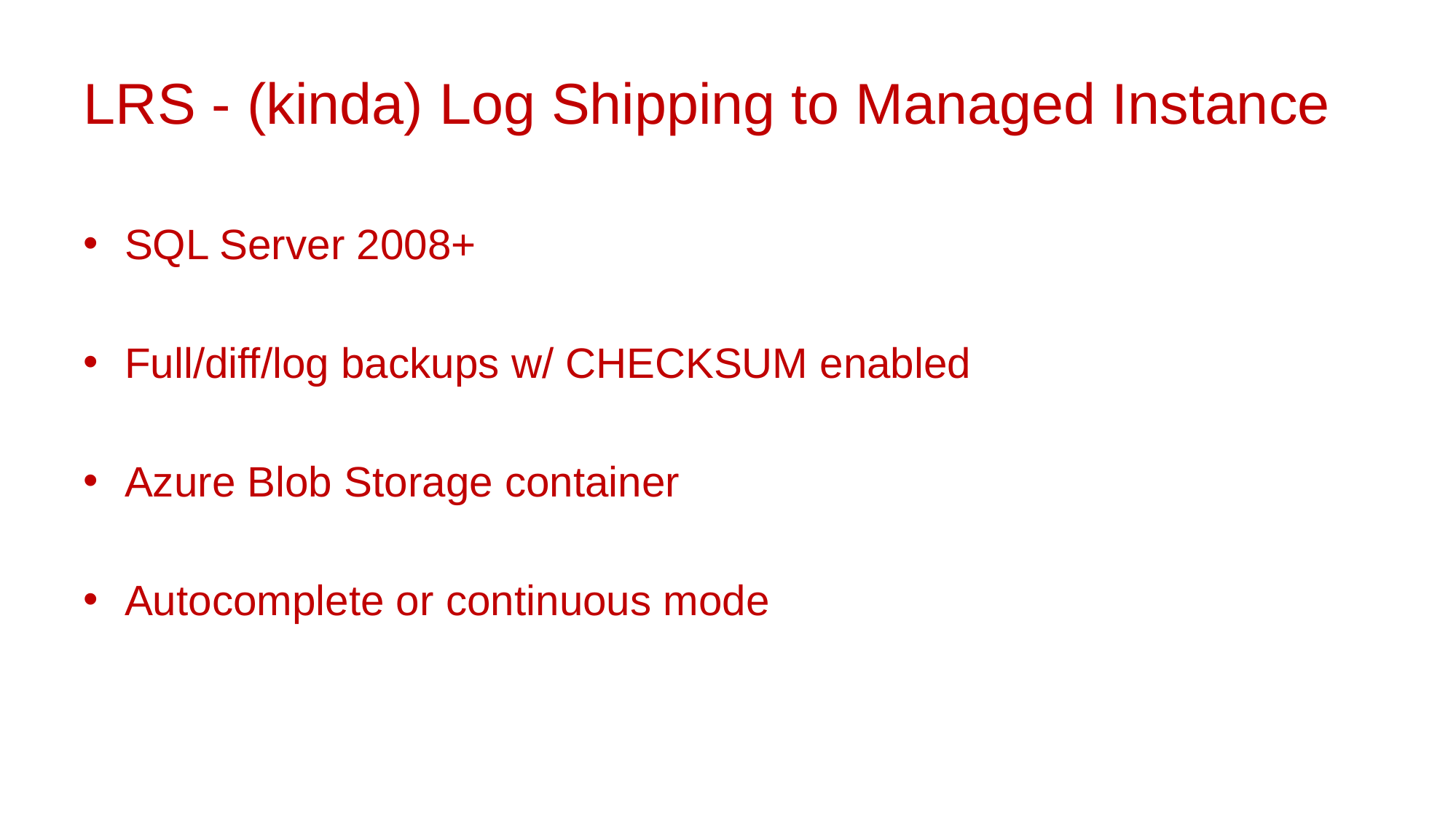

# LRS - (kinda) Log Shipping to Managed Instance
SQL Server 2008+

Full/diff/log backups w/ CHECKSUM enabled

Azure Blob Storage container

Autocomplete or continuous mode